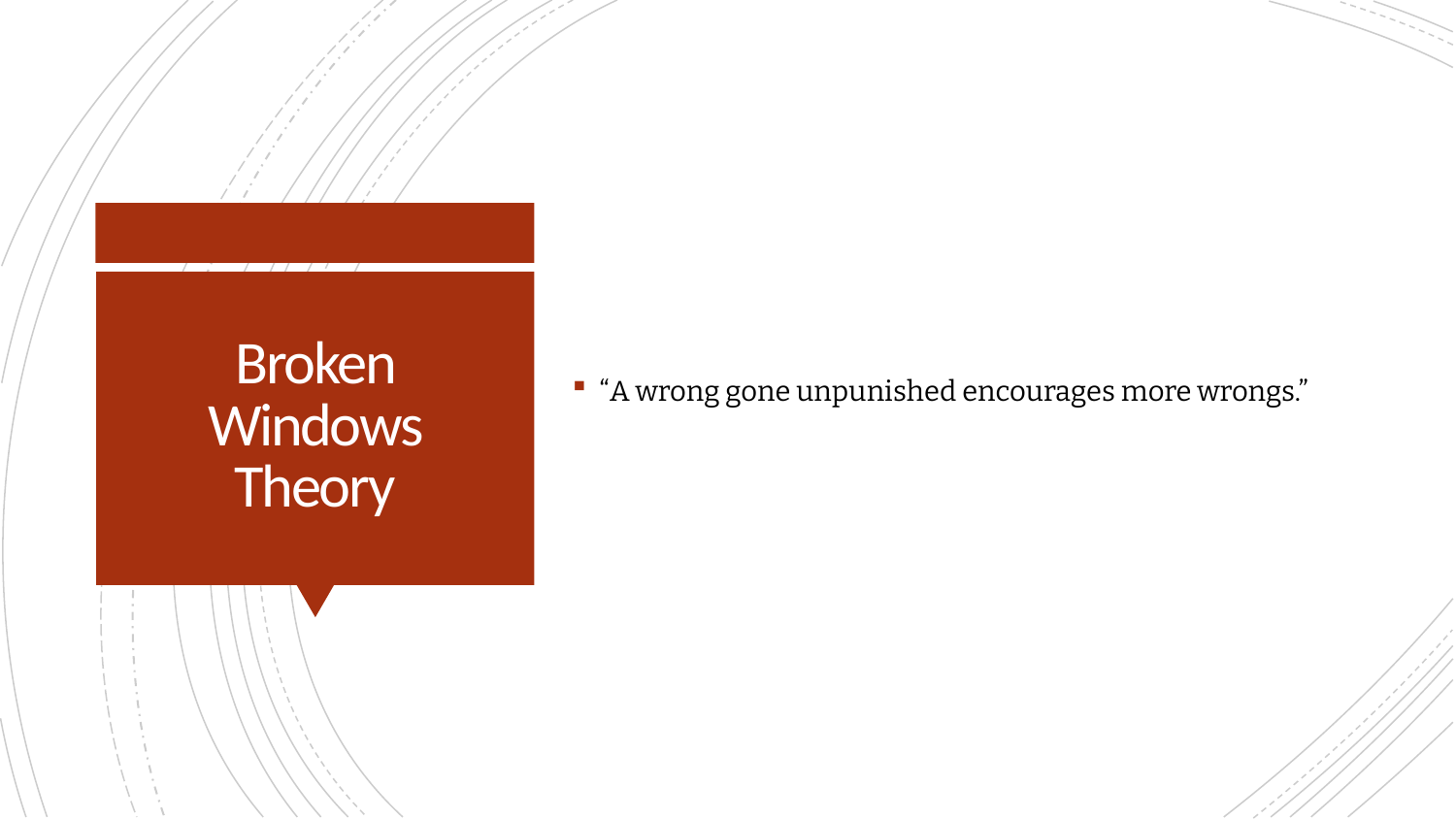

“A wrong gone unpunished encourages more wrongs.”
# Broken Windows Theory